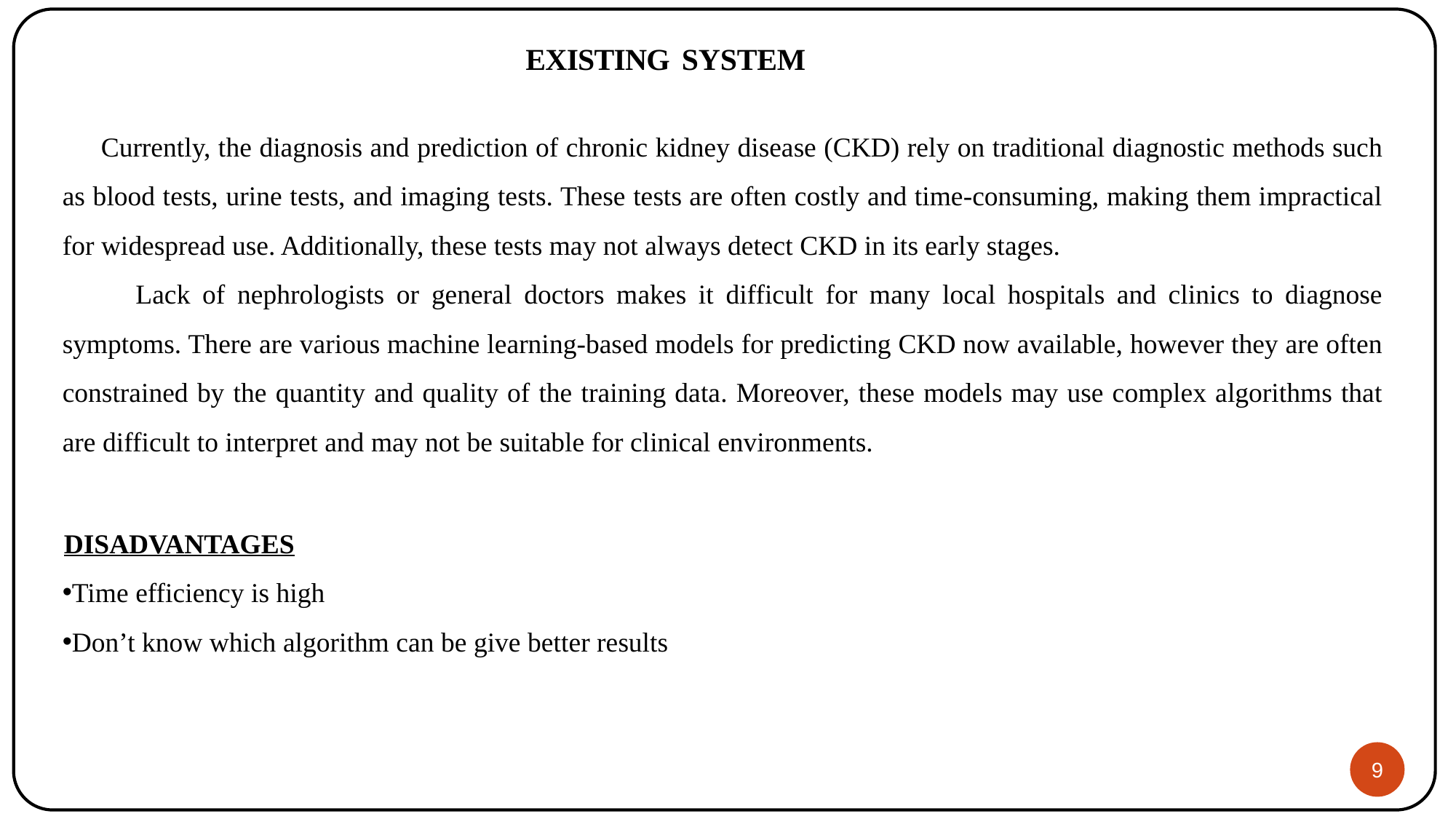

# EXISTING SYSTEM
     Currently, the diagnosis and prediction of chronic kidney disease (CKD) rely on traditional diagnostic methods such as blood tests, urine tests, and imaging tests. These tests are often costly and time-consuming, making them impractical for widespread use. Additionally, these tests may not always detect CKD in its early stages.
      Lack of nephrologists or general doctors makes it difficult for many local hospitals and clinics to diagnose symptoms. There are various machine learning-based models for predicting CKD now available, however they are often constrained by the quantity and quality of the training data. Moreover, these models may use complex algorithms that are difficult to interpret and may not be suitable for clinical environments.

DISADVANTAGES
Time efficiency is high
Don’t know which algorithm can be give better results

9
9